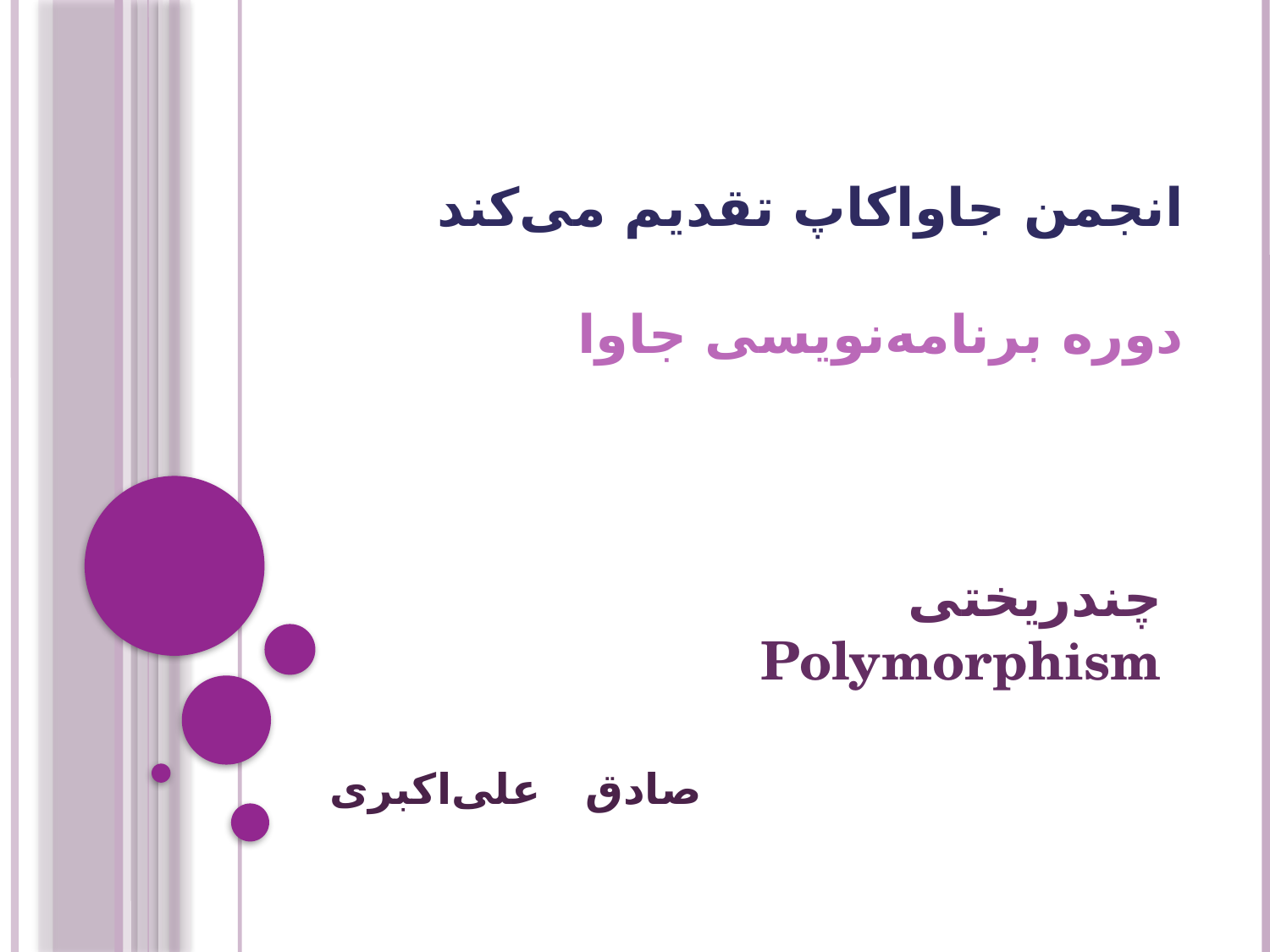

انجمن جاواکاپ تقدیم می‌کند

دوره برنامه‌نويسی جاوا
# چندریختی Polymorphism

صادق   علی‌اکبری